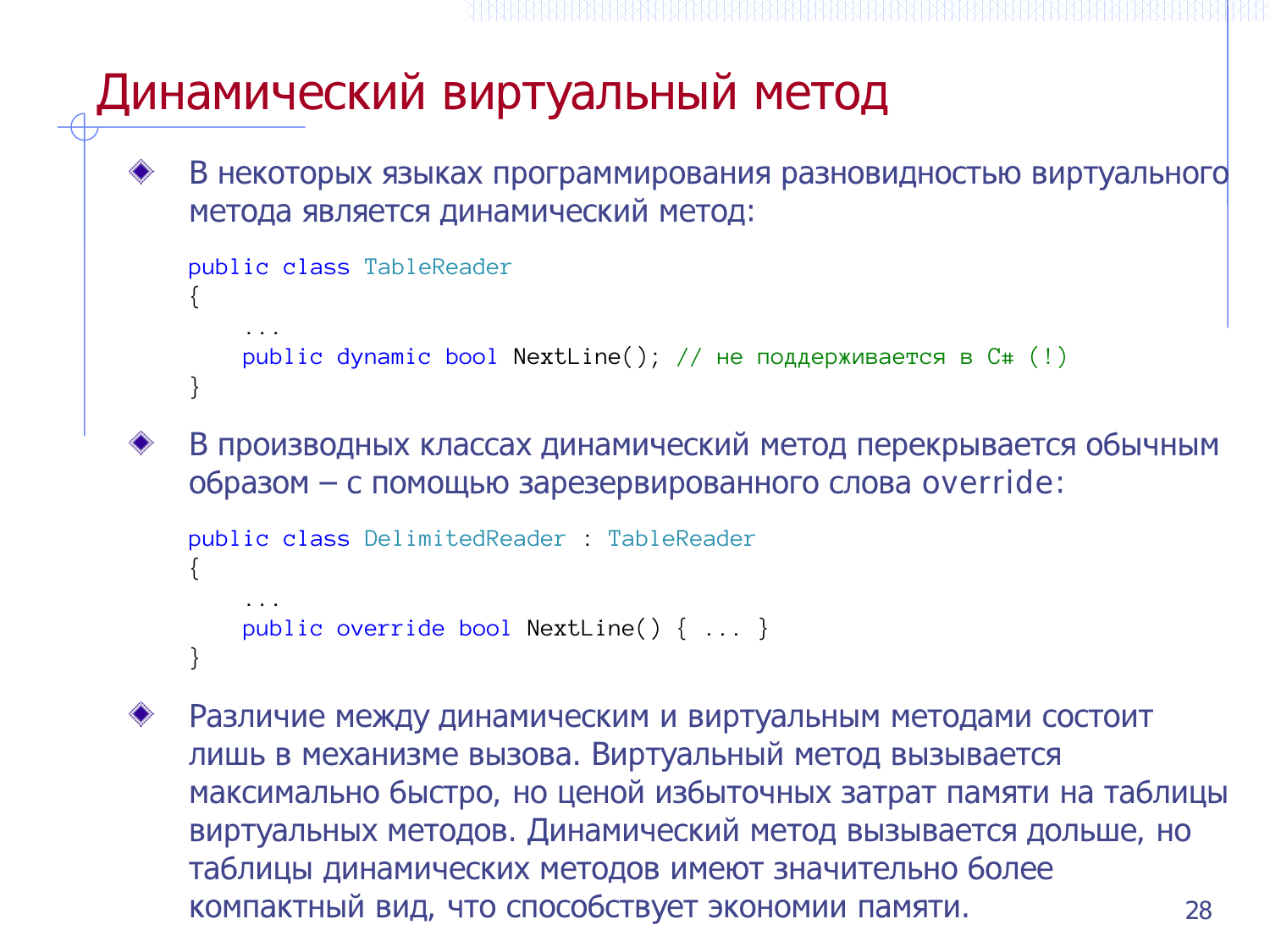

# Динамический виртуальный метод
В некоторых языках программирования разновидностью виртуального метода является динамический метод:
public class TableReader
{
    ...
    public dynamic bool NextLine(); // не поддерживается в C# (!)
}
В производных классах динамический метод перекрывается обычным образом – с помощью зарезервированного слова override:
public class DelimitedReader : TableReader
{
    ...
    public override bool NextLine() { ... }
}
Различие между динамическим и виртуальным методами состоит лишь в механизме вызова. Виртуальный метод вызывается максимально быстро, но ценой избыточных затрат памяти на таблицы виртуальных методов. Динамический метод вызывается дольше, но таблицы динамических методов имеют значительно более компактный вид, что способствует экономии памяти.
28